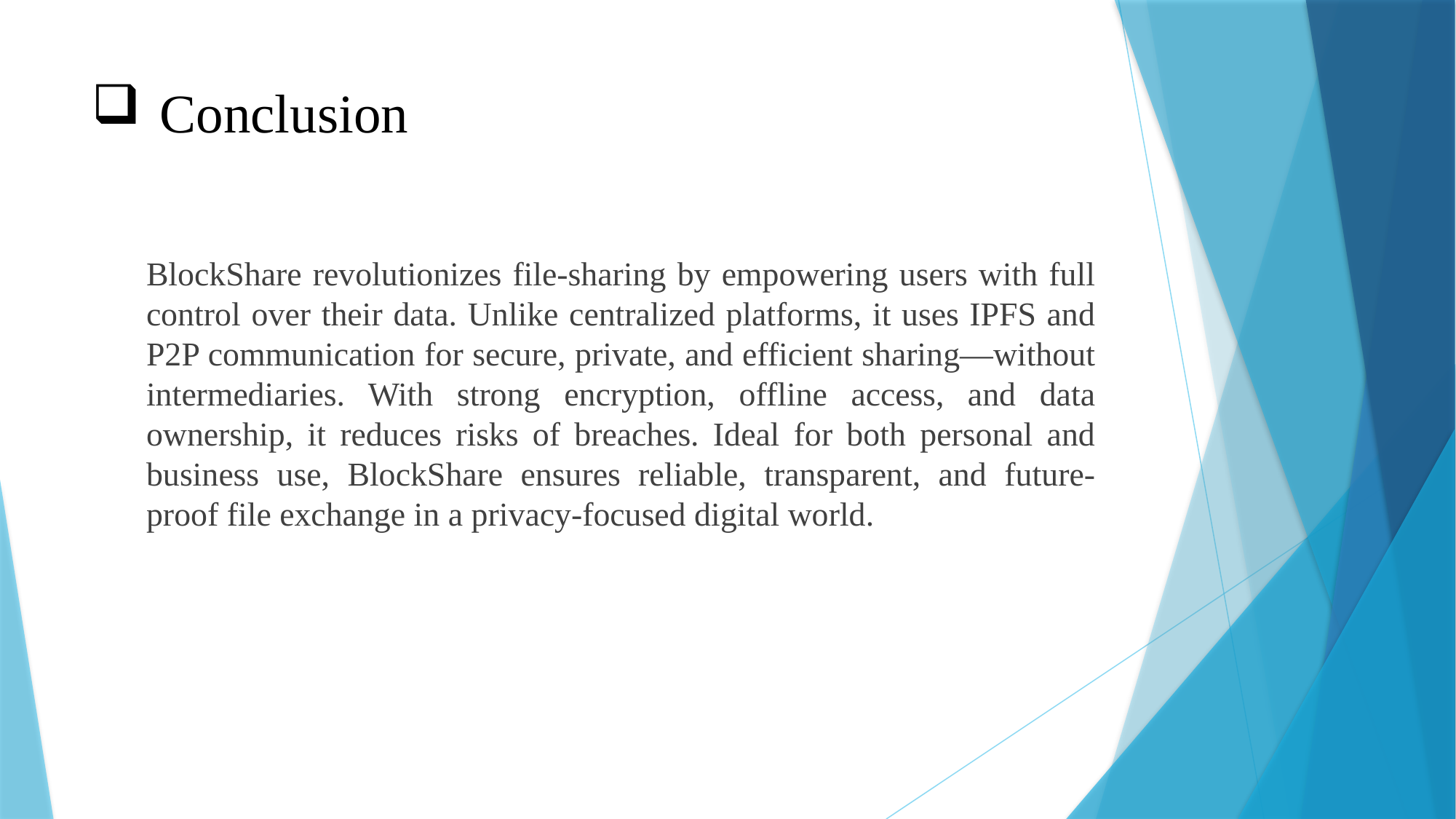

# Conclusion

BlockShare revolutionizes file-sharing by empowering users with full control over their data. Unlike centralized platforms, it uses IPFS and P2P communication for secure, private, and efficient sharing—without intermediaries. With strong encryption, offline access, and data ownership, it reduces risks of breaches. Ideal for both personal and business use, BlockShare ensures reliable, transparent, and future-proof file exchange in a privacy-focused digital world.